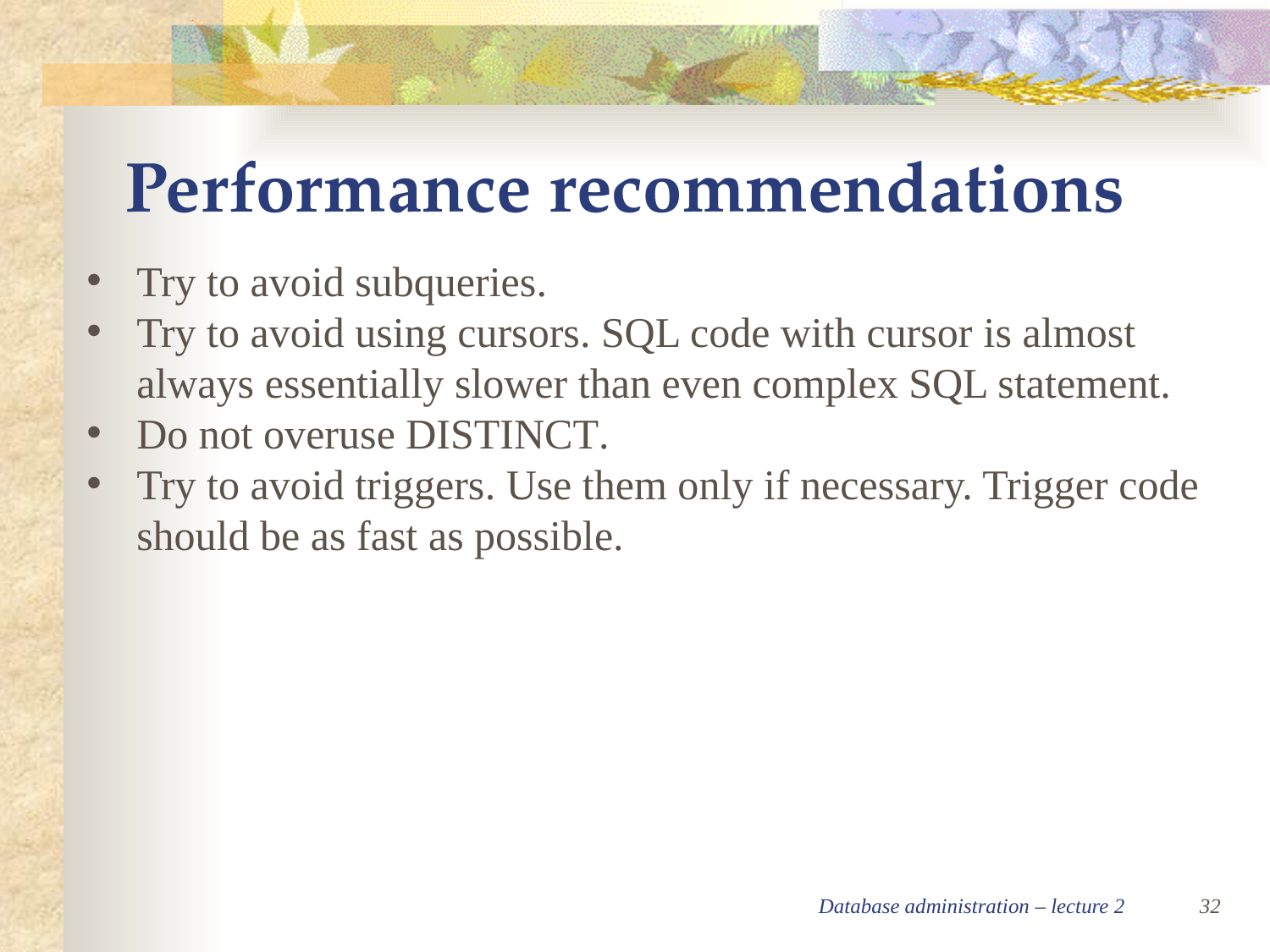

Performance recommendations
Try to avoid subqueries.
Try to avoid using cursors. SQL code with cursor is almost always essentially slower than even complex SQL statement.
Do not overuse DISTINCT.
Try to avoid triggers. Use them only if necessary. Trigger code should be as fast as possible.